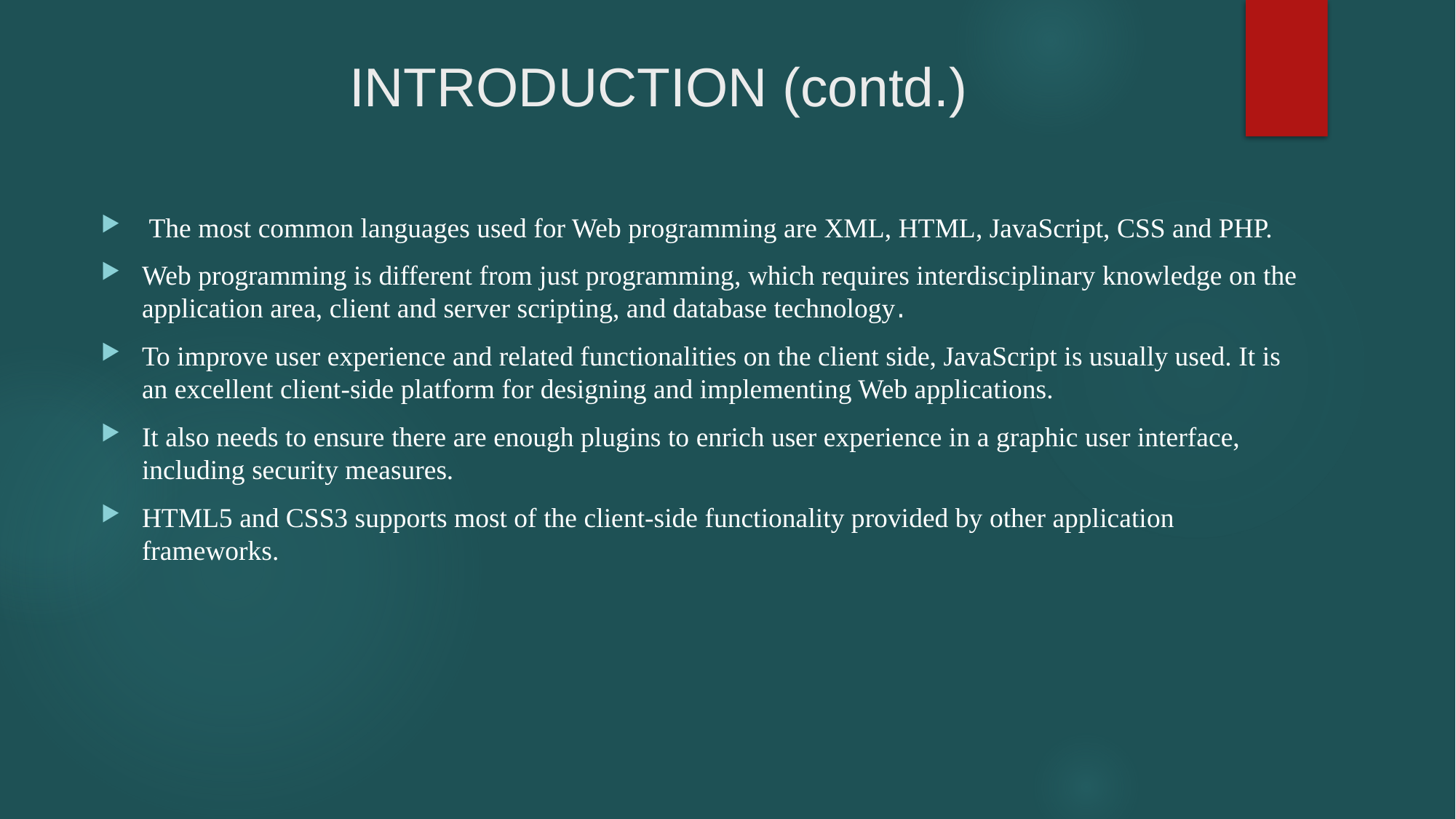

# INTRODUCTION (contd.)
 The most common languages used for Web programming are XML, HTML, JavaScript, CSS and PHP.
Web programming is different from just programming, which requires interdisciplinary knowledge on the application area, client and server scripting, and database technology.
To improve user experience and related functionalities on the client side, JavaScript is usually used. It is an excellent client-side platform for designing and implementing Web applications.
It also needs to ensure there are enough plugins to enrich user experience in a graphic user interface, including security measures.
HTML5 and CSS3 supports most of the client-side functionality provided by other application frameworks.